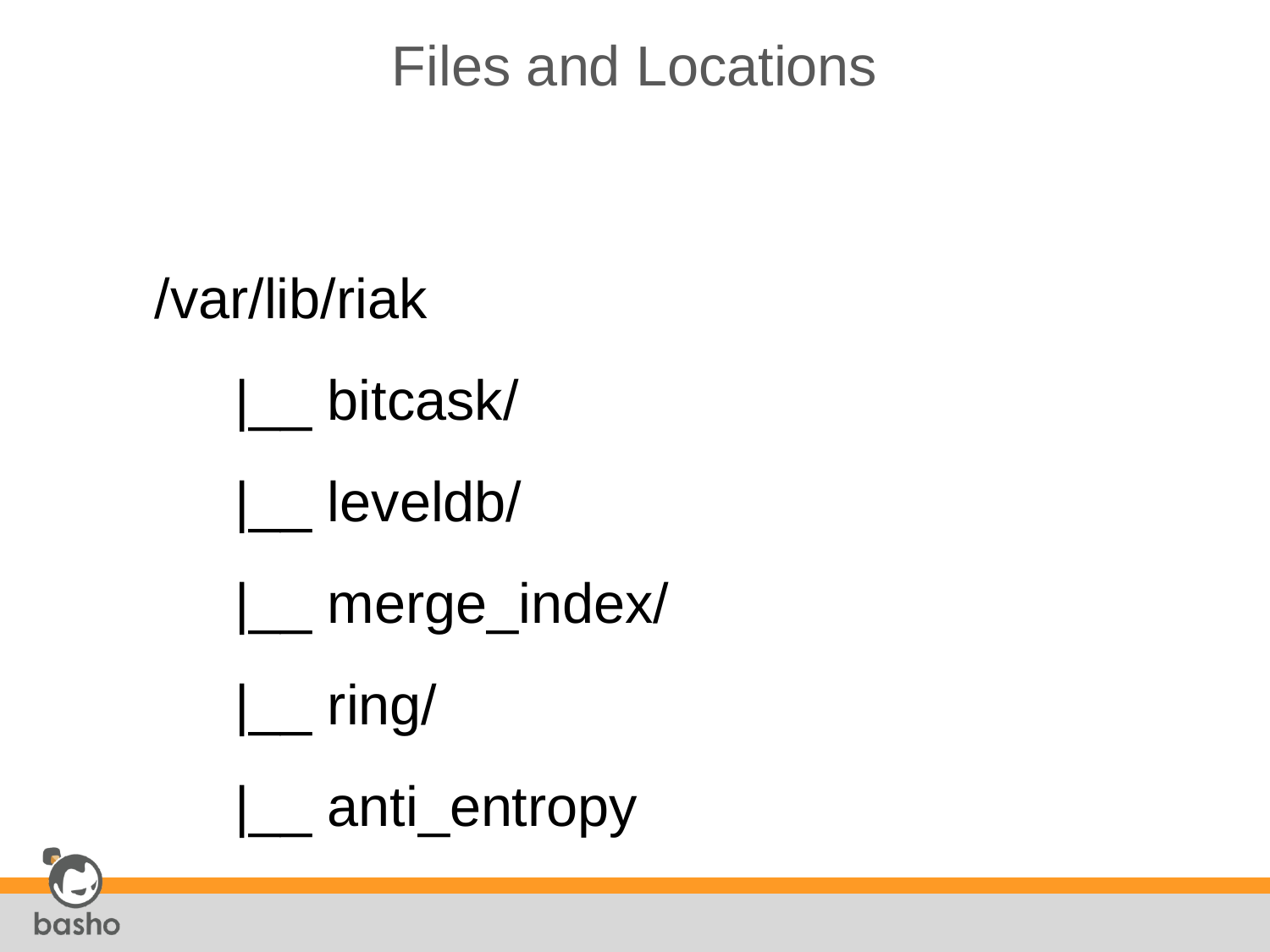

# Files and Locations
   /var/lib/riak
|__ bitcask/
|__ leveldb/
|__ merge_index/
|__ ring/
|__ anti_entropy